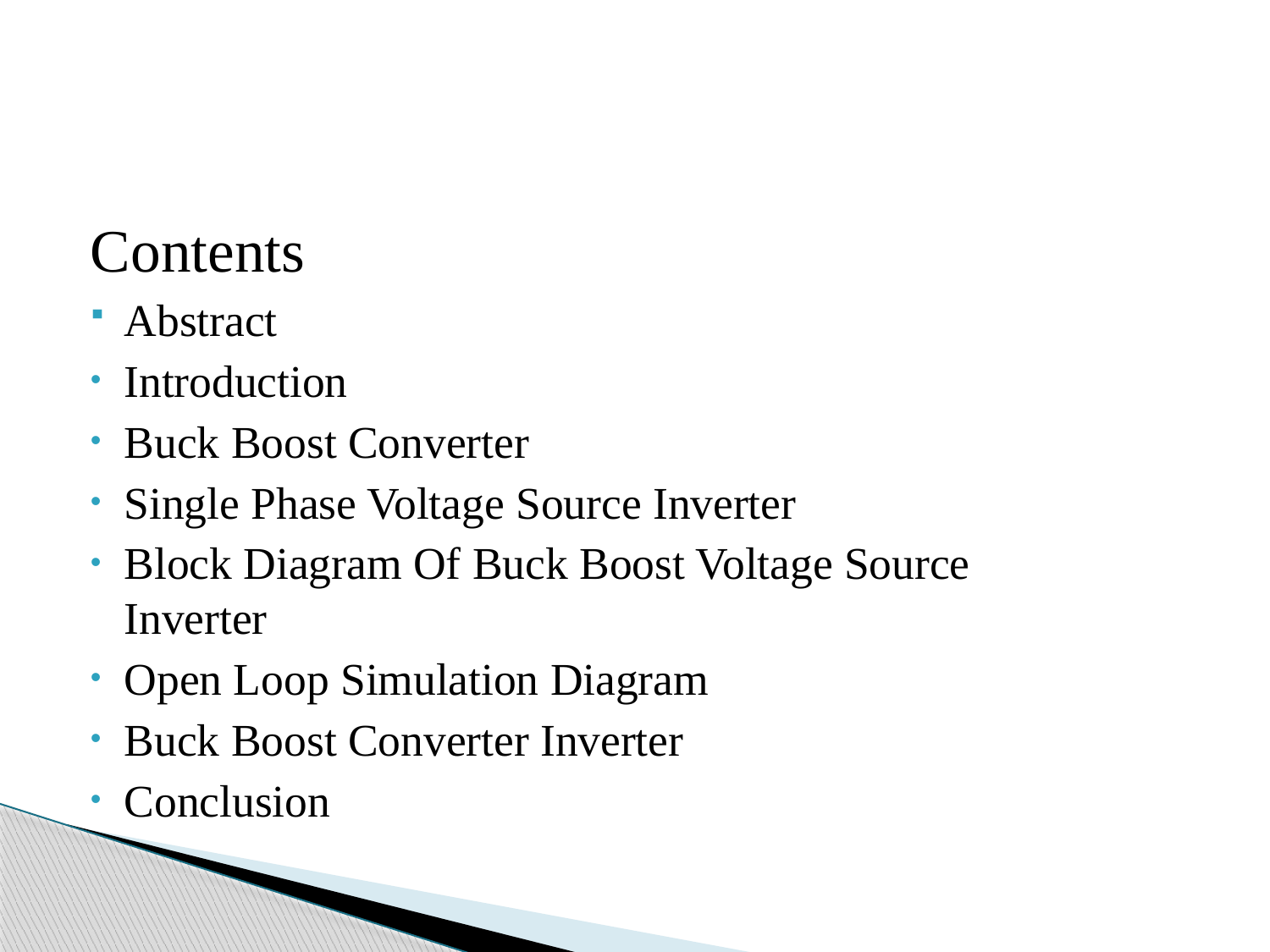

#
Contents
Abstract
Introduction
Buck Boost Converter
Single Phase Voltage Source Inverter
Block Diagram Of Buck Boost Voltage Source          Inverter
Open Loop Simulation Diagram
Buck Boost Converter Inverter
Conclusion